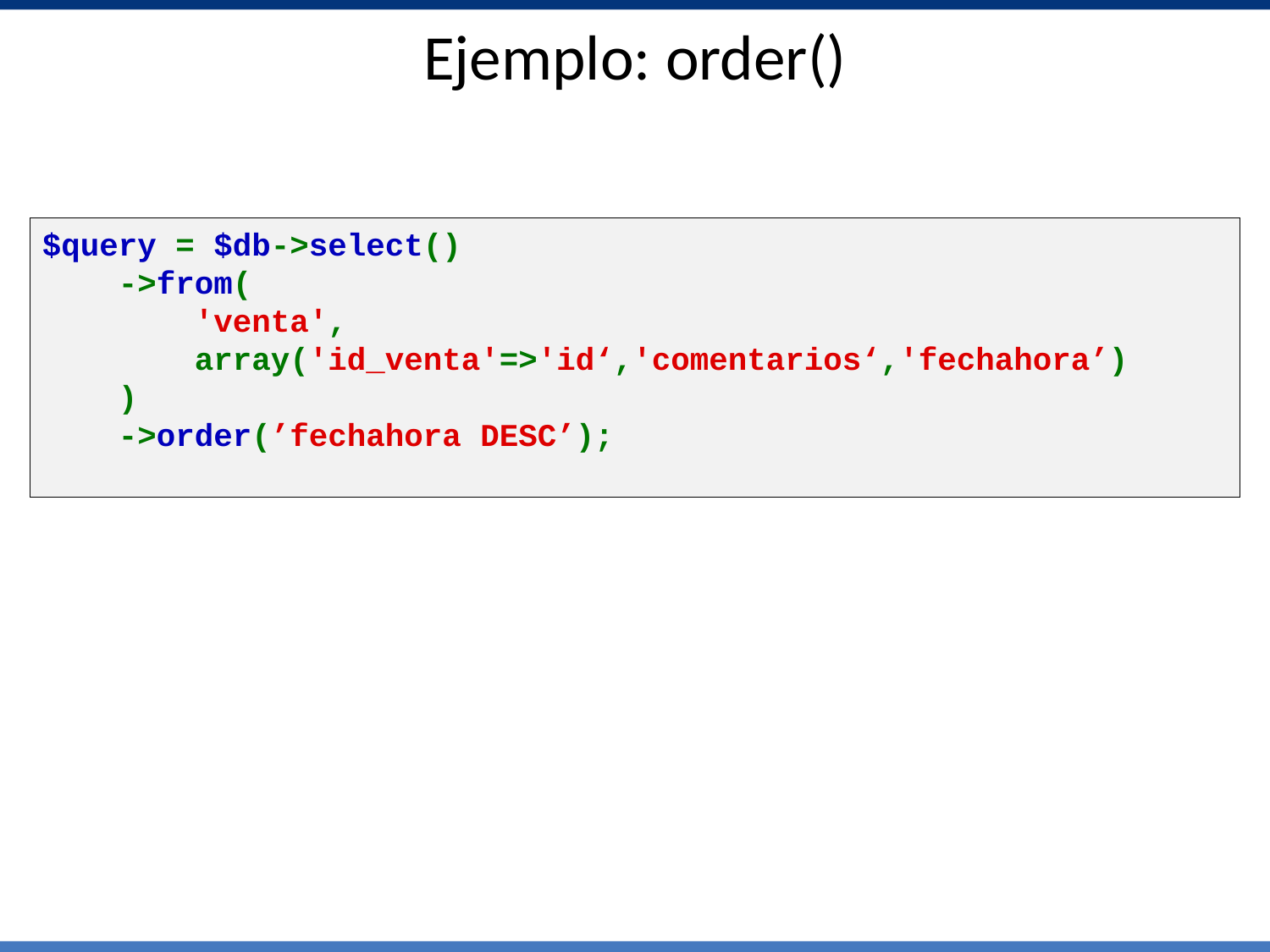

# Ejemplo: order()
$query = $db->select()
    ->from(
        'venta',
        array('id_venta'=>'id‘,'comentarios‘,'fechahora’)
    )
    ->order(’fechahora DESC’);